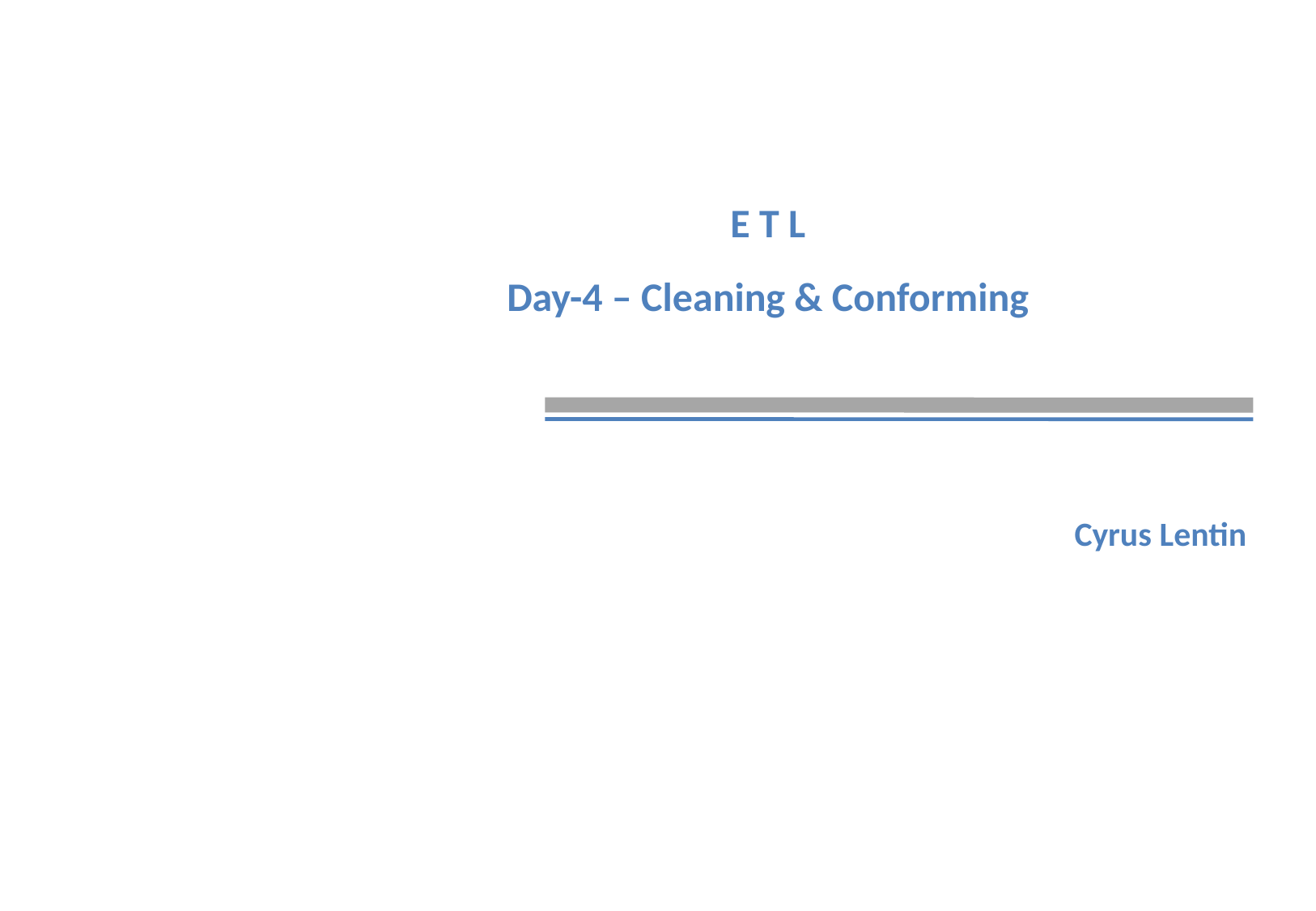

# E T L Day-4 – Cleaning & Conforming
Cyrus Lentin